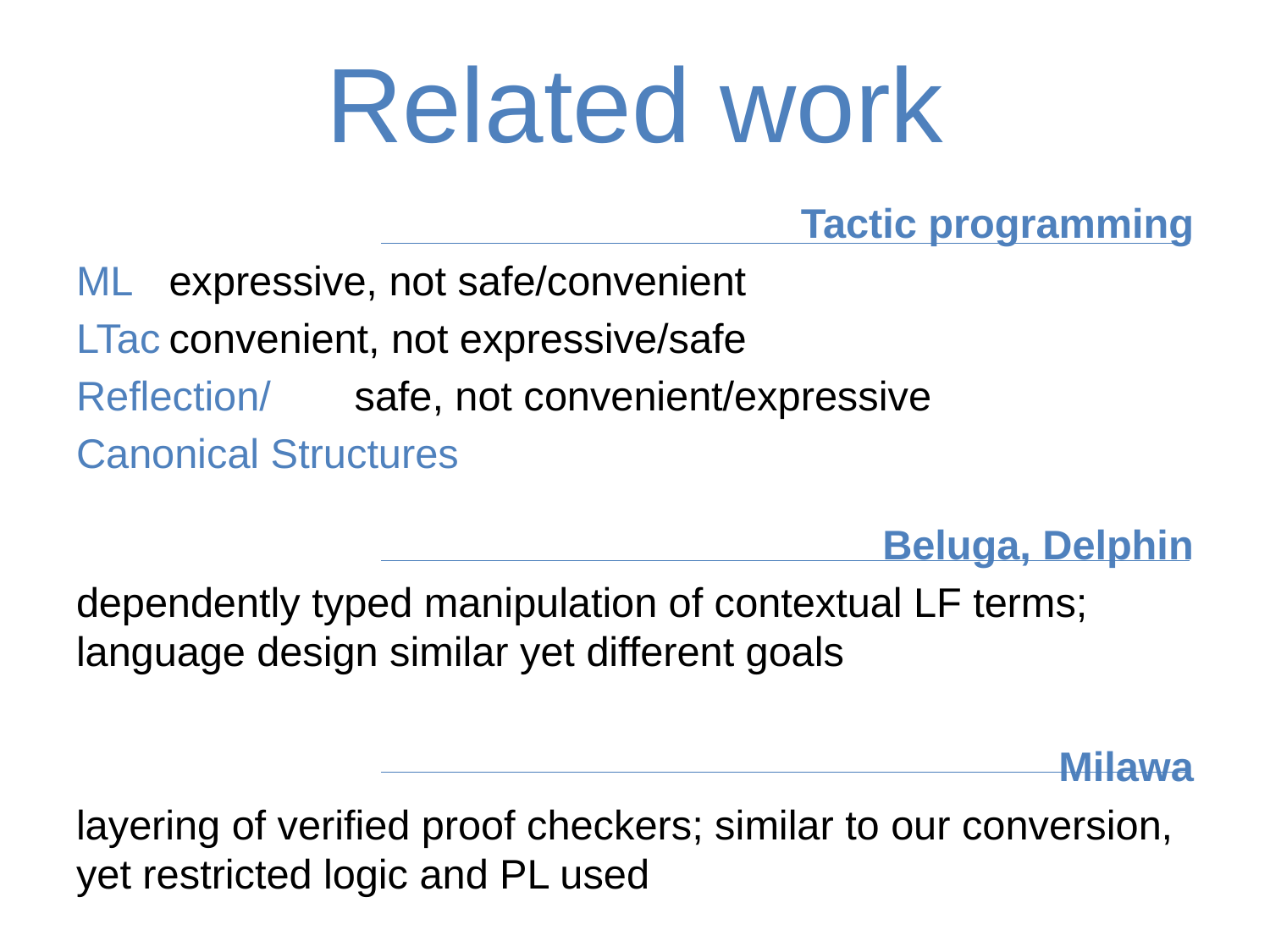

# Related work
Tactic programming
ML	expressive, not safe/convenient
LTac	convenient, not expressive/safe
Reflection/	safe, not convenient/expressive
Canonical Structures

Beluga, Delphin
dependently typed manipulation of contextual LF terms; language design similar yet different goals

Milawa
layering of verified proof checkers; similar to our conversion, yet restricted logic and PL used